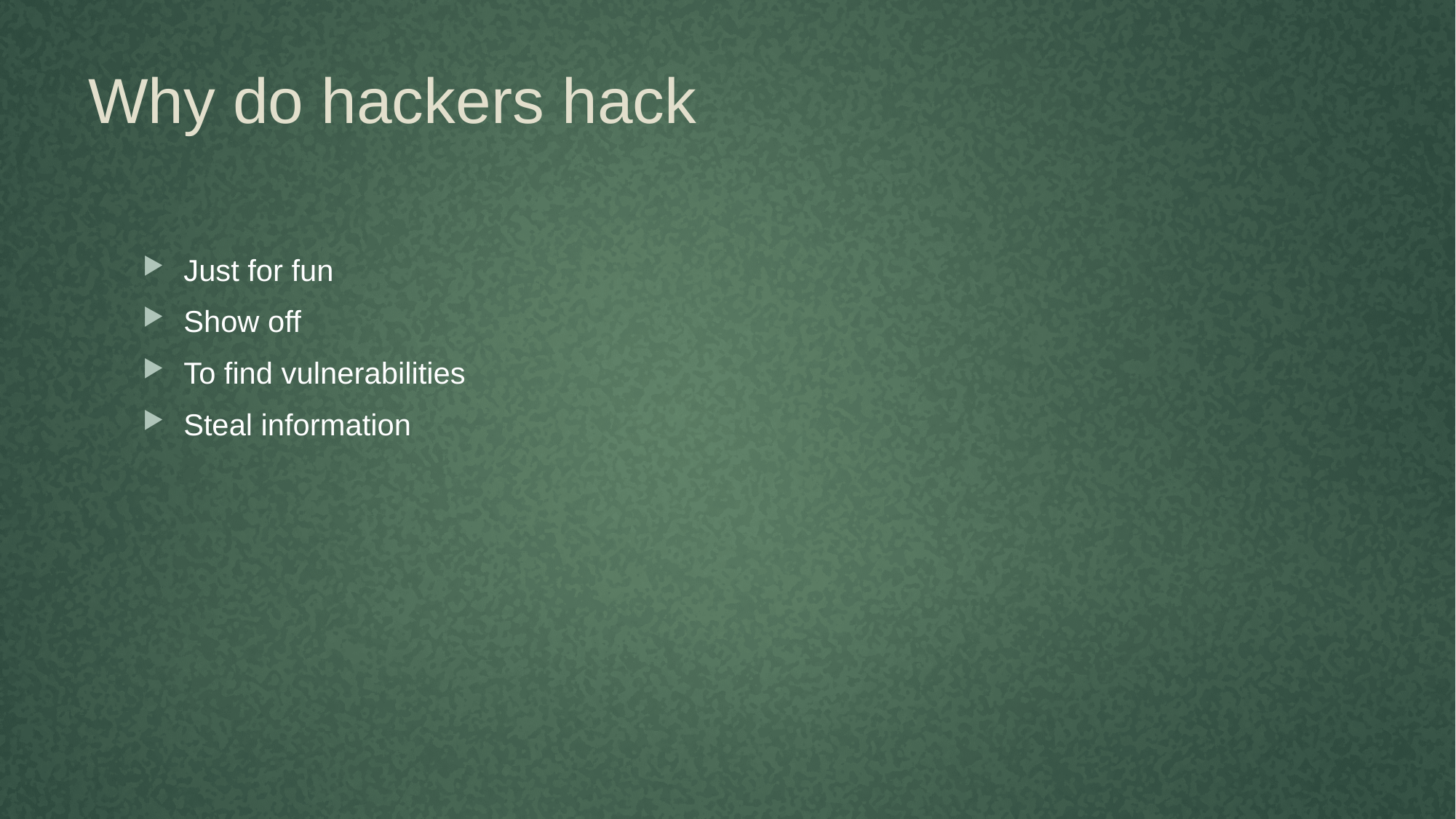

# Why do hackers hack
Just for fun
Show off
To find vulnerabilities
Steal information